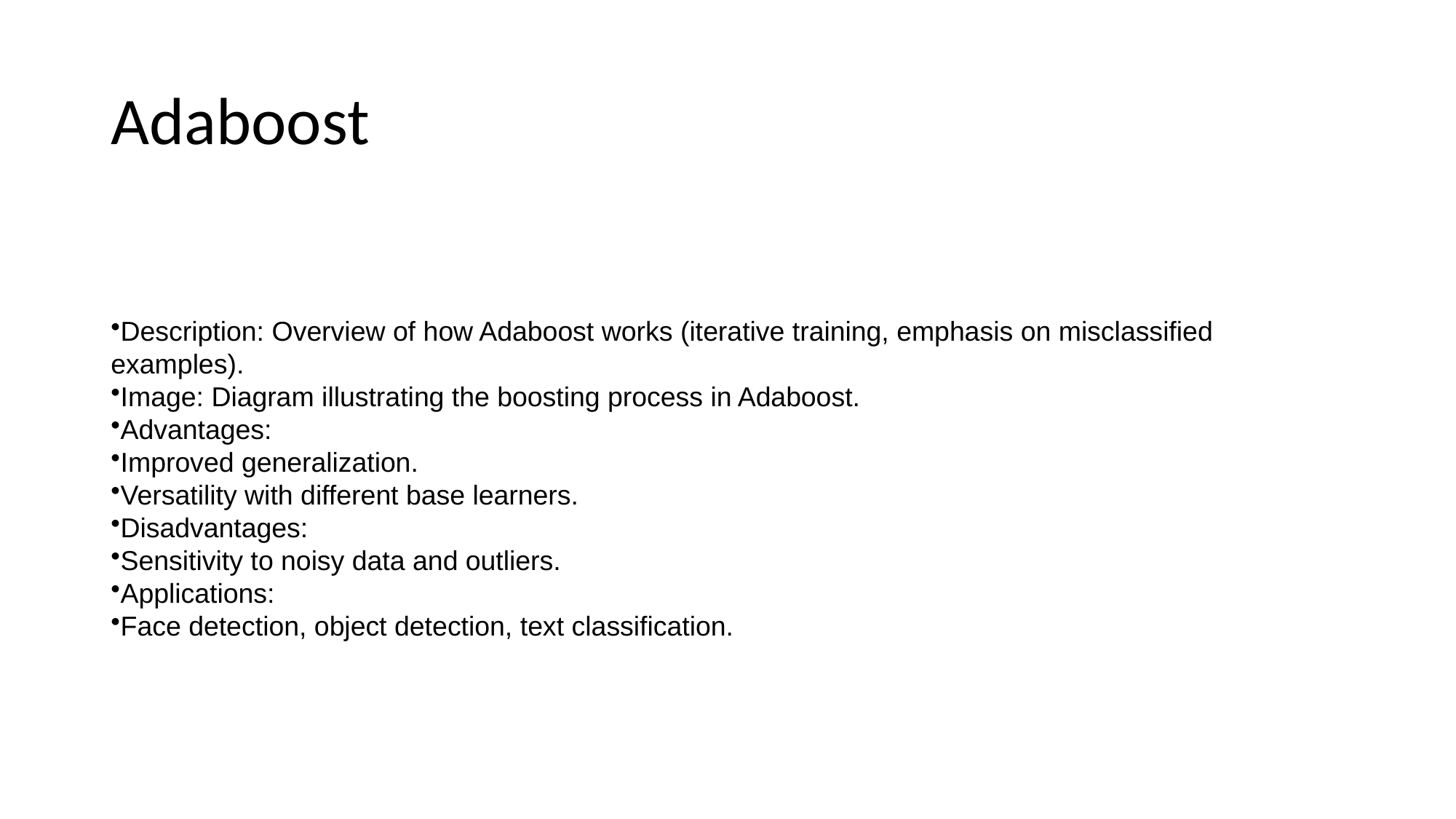

# Adaboost

Description: Overview of how Adaboost works (iterative training, emphasis on misclassified examples).
Image: Diagram illustrating the boosting process in Adaboost.
Advantages:
Improved generalization.
Versatility with different base learners.
Disadvantages:
Sensitivity to noisy data and outliers.
Applications:
Face detection, object detection, text classification.